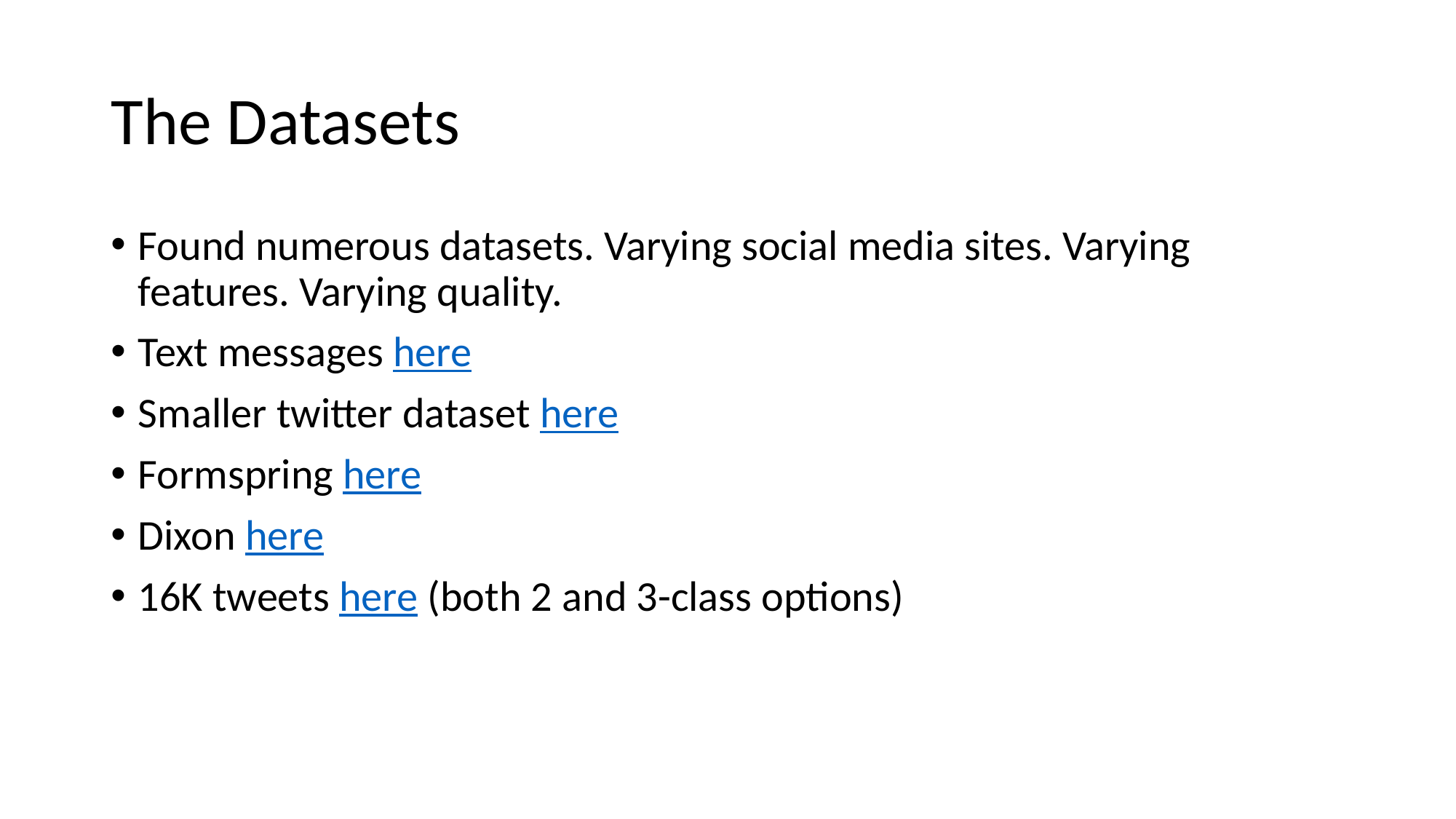

# The Datasets
Found numerous datasets. Varying social media sites. Varying features. Varying quality.
Text messages here
Smaller twitter dataset here
Formspring here
Dixon here
16K tweets here (both 2 and 3-class options)